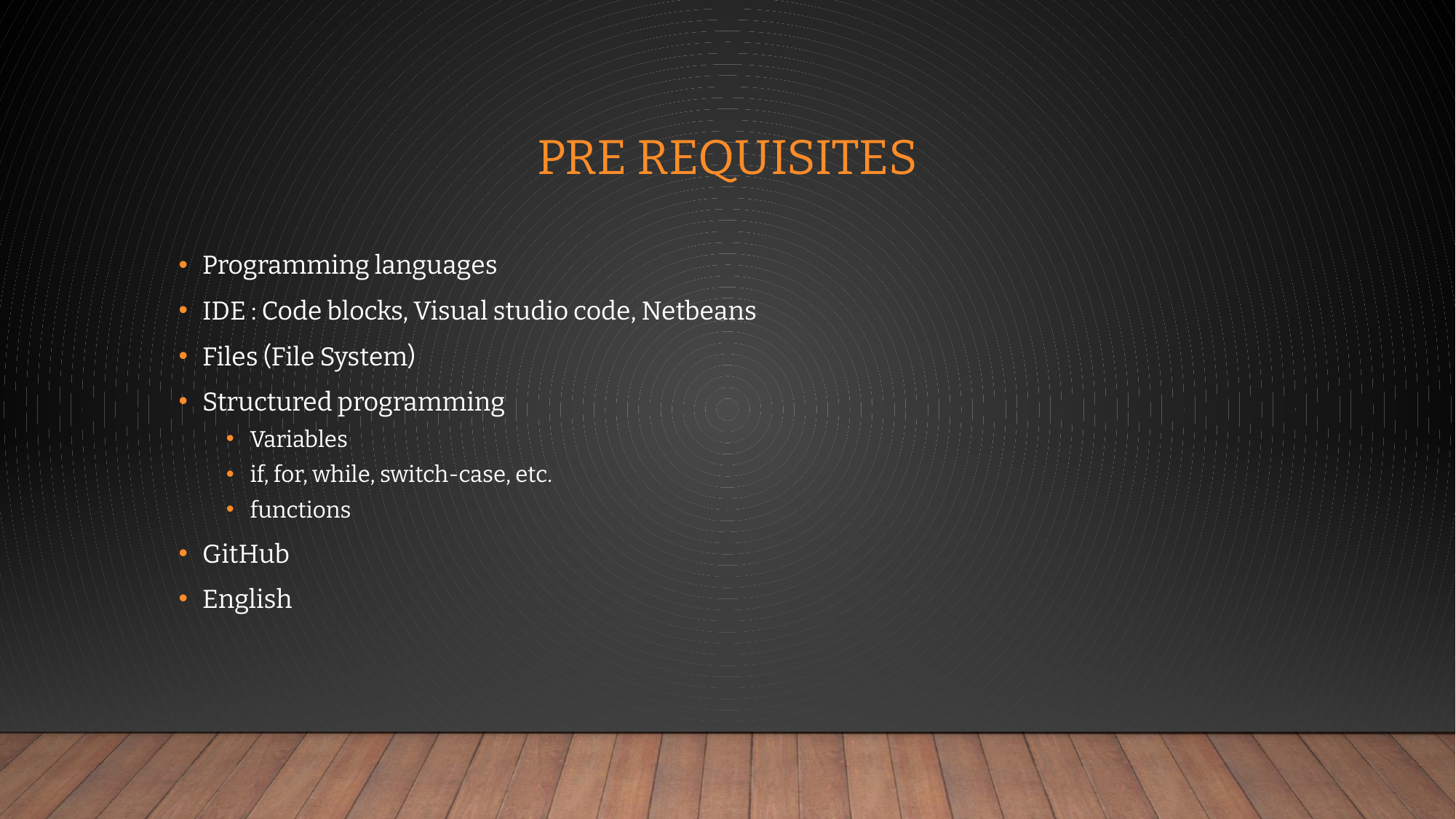

# Pre requisites
Programming languages
IDE : Code blocks, Visual studio code, Netbeans
Files (File System)
Structured programming
Variables
if, for, while, switch-case, etc.
functions
GitHub
English